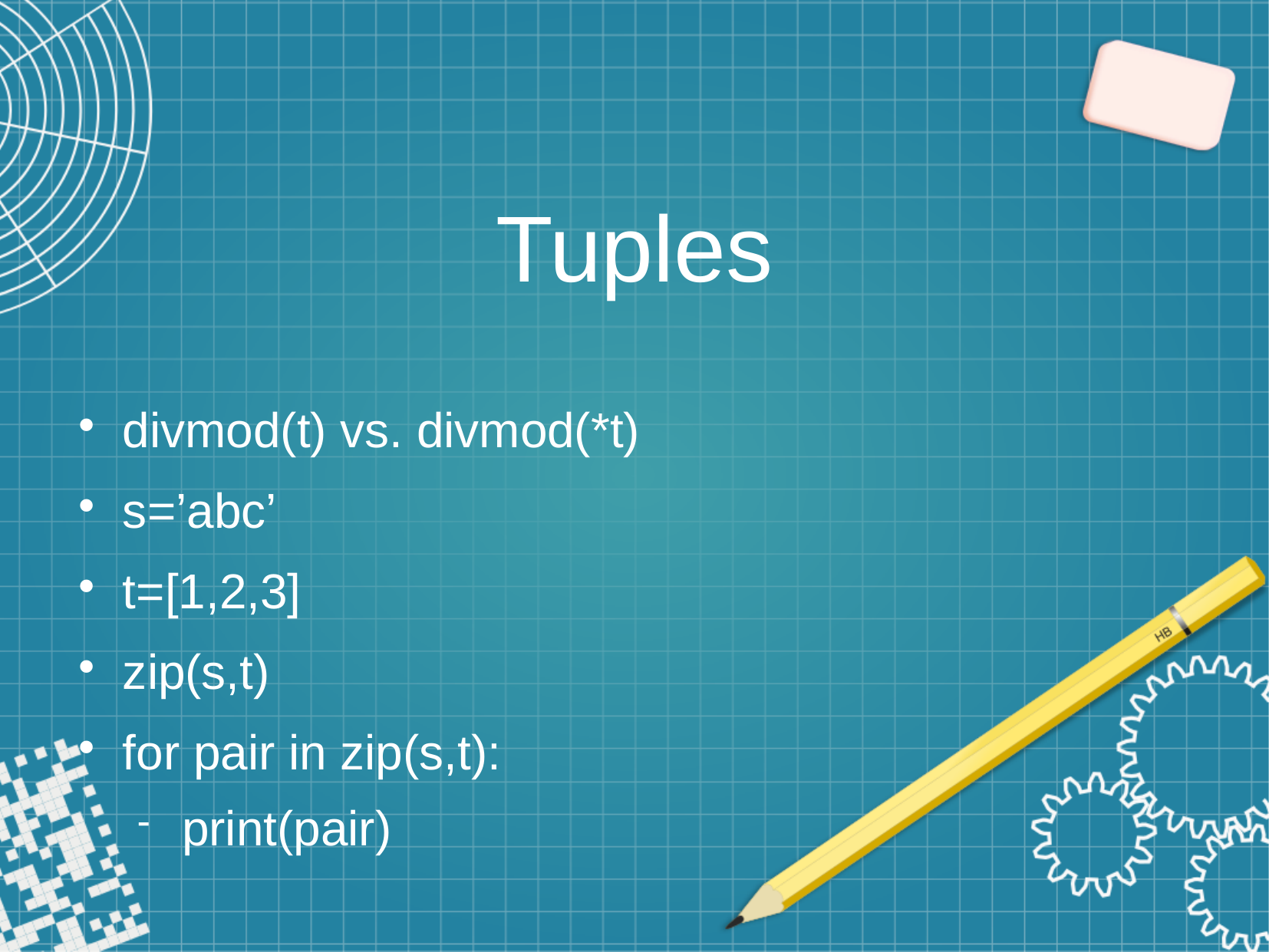

Tuples
divmod(t) vs. divmod(*t)
s=’abc’
t=[1,2,3]
zip(s,t)
for pair in zip(s,t):
print(pair)